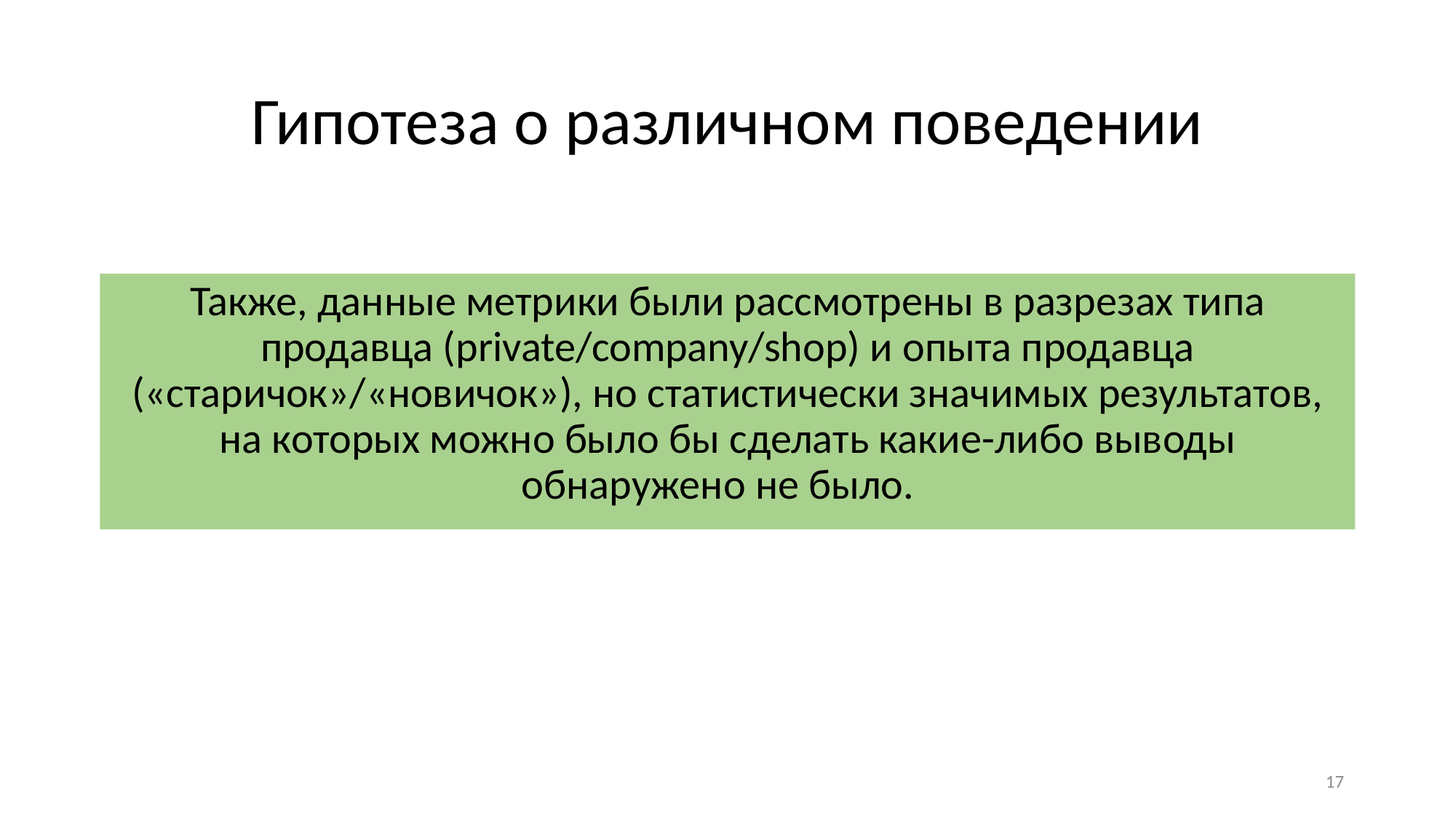

# Гипотеза о различном поведении
Также, данные метрики были рассмотрены в разрезах типа продавца (private/company/shop) и опыта продавца («старичок»/«новичок»), но статистически значимых результатов, на которых можно было бы сделать какие-либо выводы обнаружено не было.
17